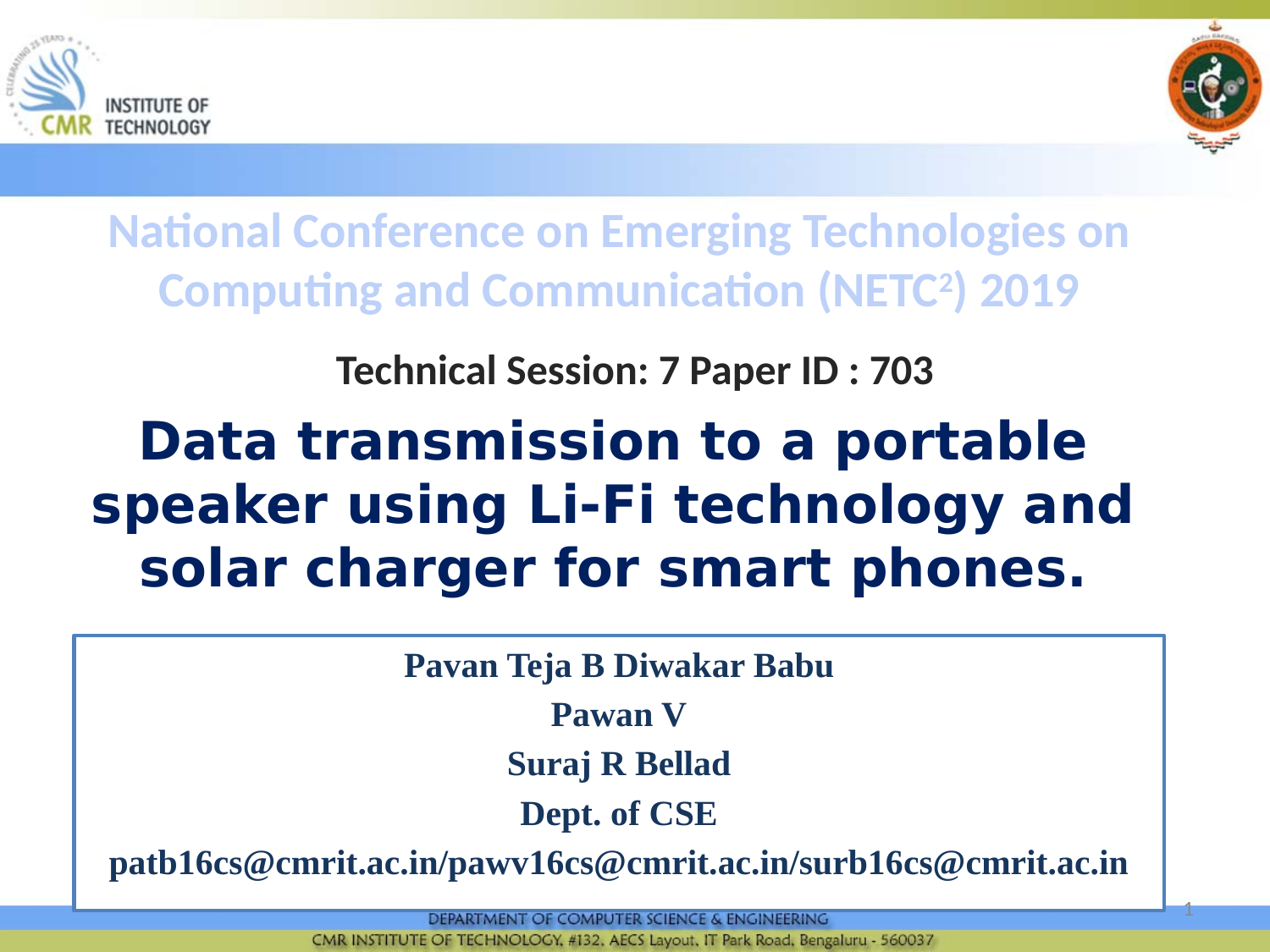

# National Conference on Emerging Technologies on Computing and Communication (NETC2) 2019
Technical Session: 7 Paper ID : 703

Data transmission to a portable speaker using Li-Fi technology and solar charger for smart phones.
Pavan Teja B Diwakar Babu
Pawan V
Suraj R Bellad
Dept. of CSE
patb16cs@cmrit.ac.in/pawv16cs@cmrit.ac.in/surb16cs@cmrit.ac.in
1